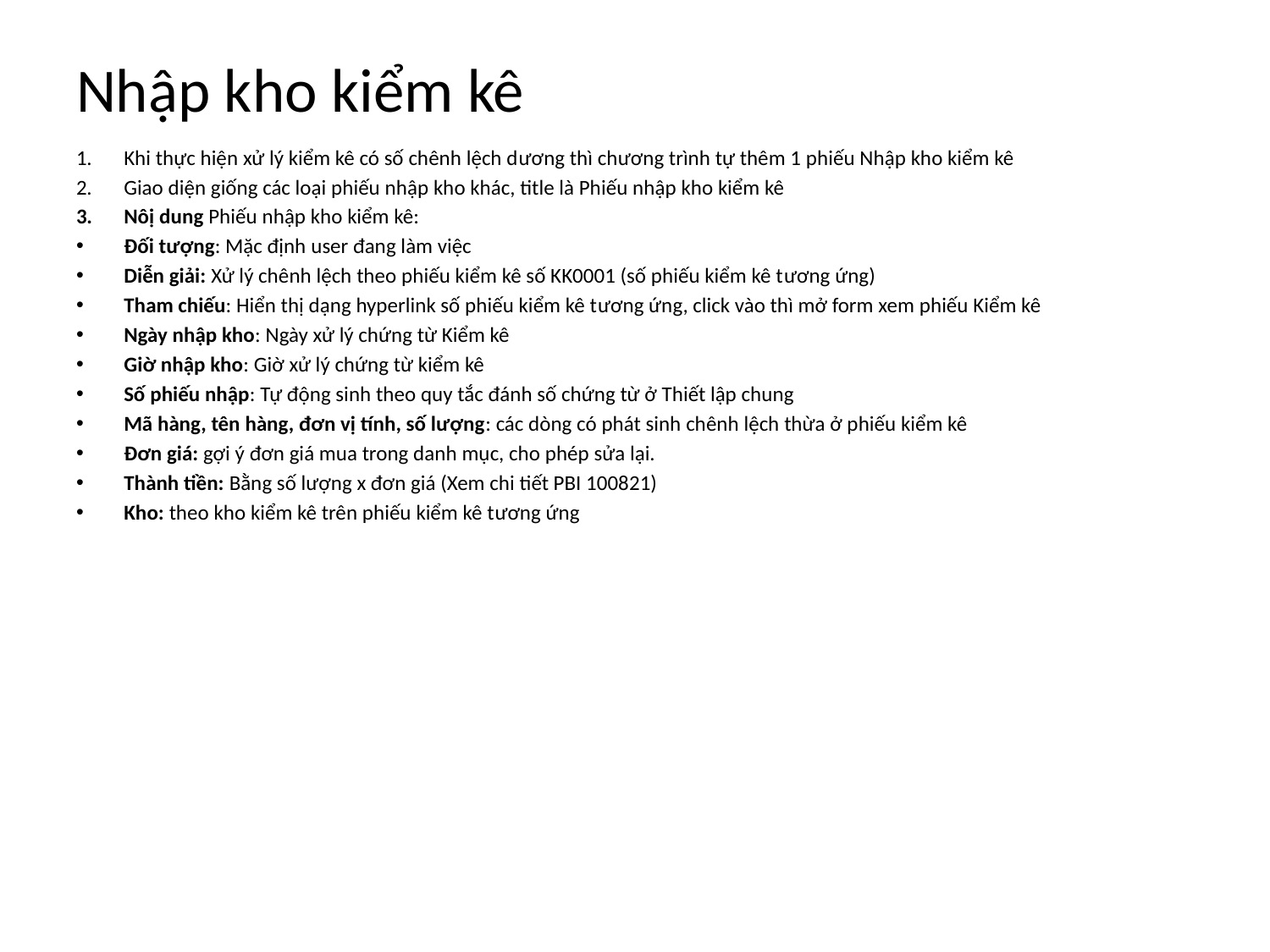

# Nhập kho kiểm kê
Khi thực hiện xử lý kiểm kê có số chênh lệch dương thì chương trình tự thêm 1 phiếu Nhập kho kiểm kê
Giao diện giống các loại phiếu nhập kho khác, title là Phiếu nhập kho kiểm kê
Nôị dung Phiếu nhập kho kiểm kê:
Đối tượng: Mặc định user đang làm việc
Diễn giải: Xử lý chênh lệch theo phiếu kiểm kê số KK0001 (số phiếu kiểm kê tương ứng)
Tham chiếu: Hiển thị dạng hyperlink số phiếu kiểm kê tương ứng, click vào thì mở form xem phiếu Kiểm kê
Ngày nhập kho: Ngày xử lý chứng từ Kiểm kê
Giờ nhập kho: Giờ xử lý chứng từ kiểm kê
Số phiếu nhập: Tự động sinh theo quy tắc đánh số chứng từ ở Thiết lập chung
Mã hàng, tên hàng, đơn vị tính, số lượng: các dòng có phát sinh chênh lệch thừa ở phiếu kiểm kê
Đơn giá: gợi ý đơn giá mua trong danh mục, cho phép sửa lại.
Thành tiền: Bằng số lượng x đơn giá (Xem chi tiết PBI 100821)
Kho: theo kho kiểm kê trên phiếu kiểm kê tương ứng